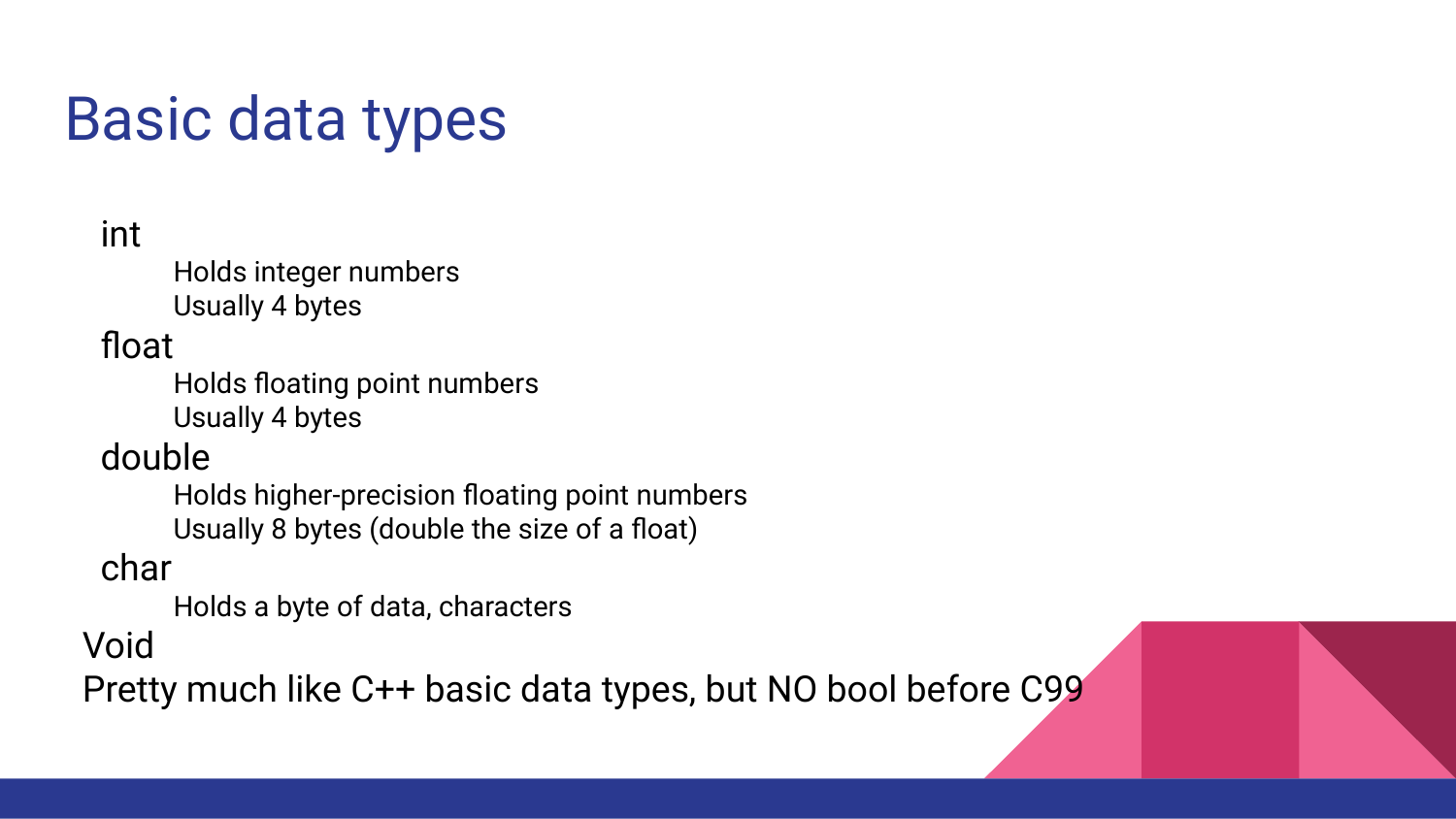

# Basic data types
int
Holds integer numbers
Usually 4 bytes
float
Holds floating point numbers
Usually 4 bytes
double
Holds higher-precision floating point numbers
Usually 8 bytes (double the size of a float)
char
Holds a byte of data, characters
Void
Pretty much like C++ basic data types, but NO bool before C99